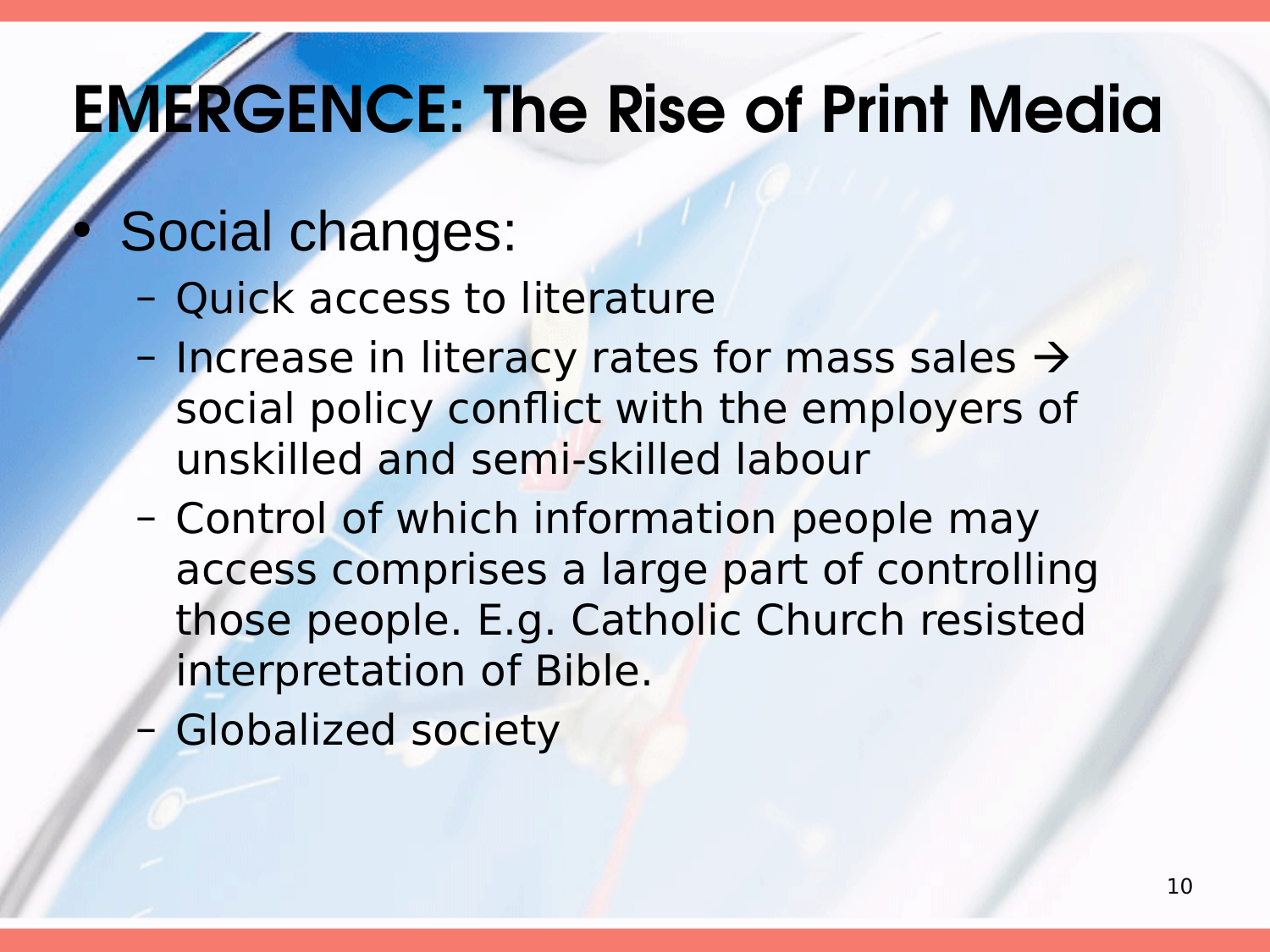

# EMERGENCE: The Rise of Print Media
Social changes:
Quick access to literature
Increase in literacy rates for mass sales 🡪 social policy conflict with the employers of unskilled and semi-skilled labour
Control of which information people may access comprises a large part of controlling those people. E.g. Catholic Church resisted interpretation of Bible.
Globalized society

10